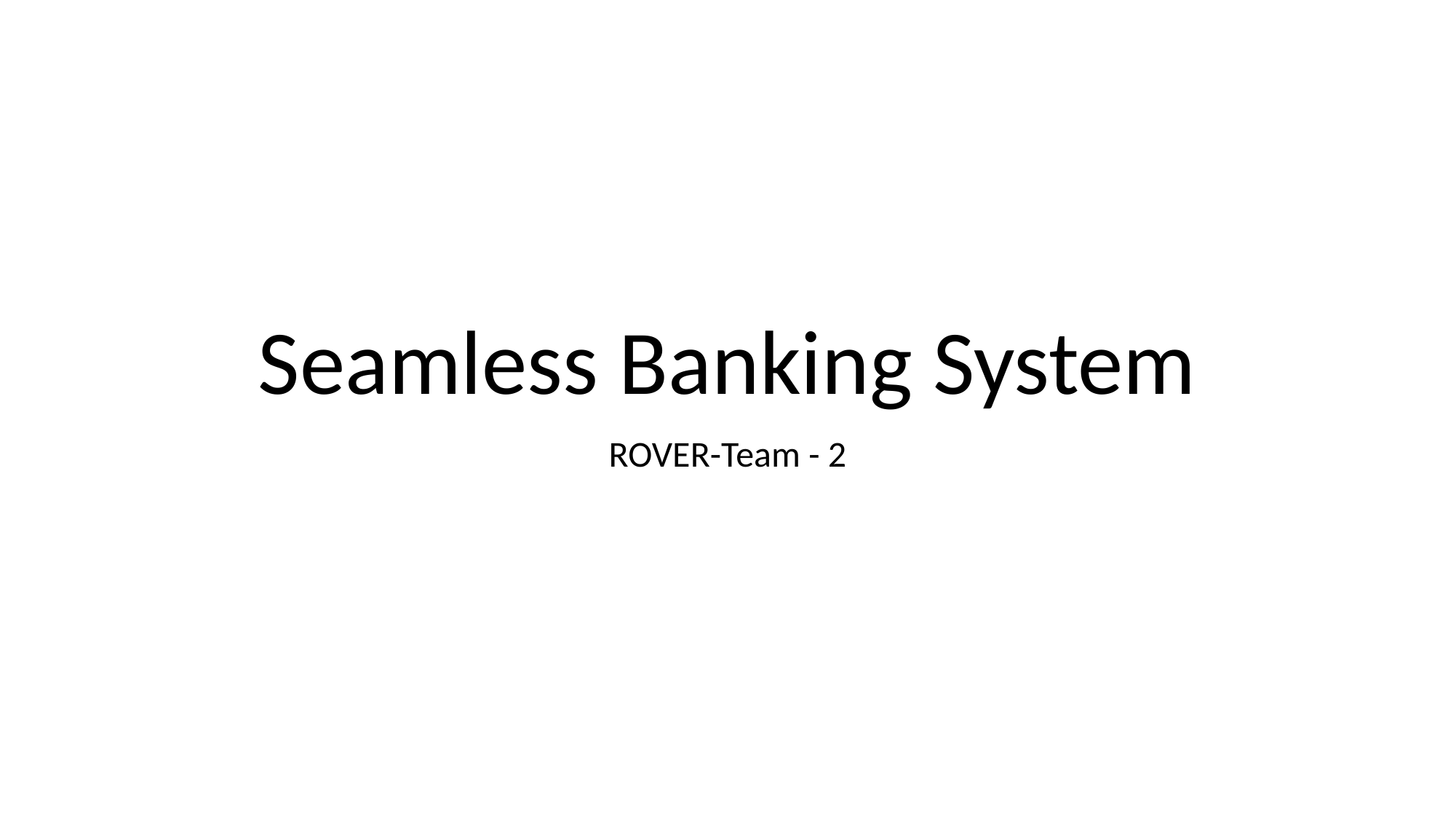

# Seamless Banking System
ROVER-Team - 2